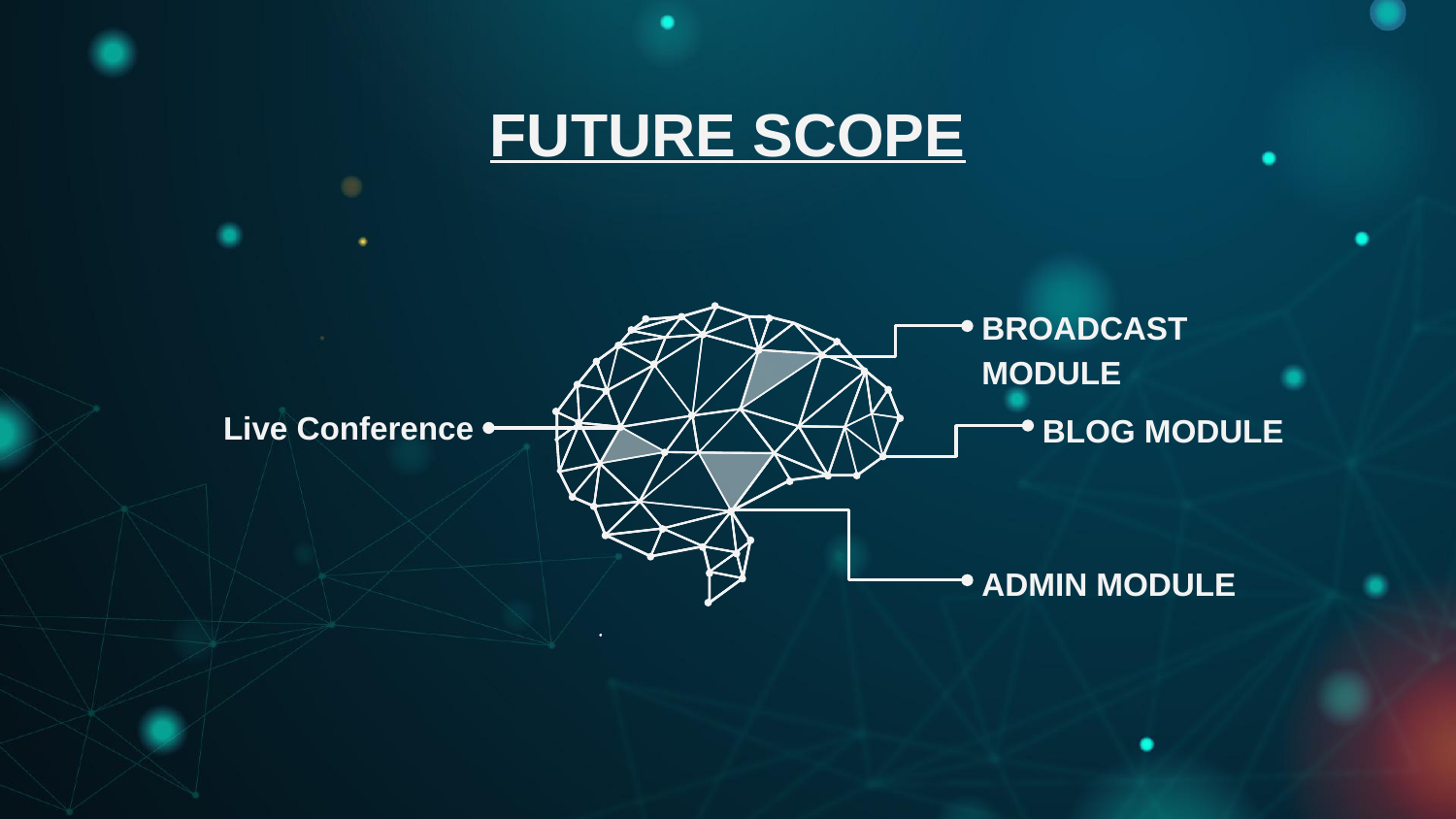

# FUTURE SCOPE
BROADCAST MODULE

Live Conference

BLOG MODULE
ADMIN MODULE